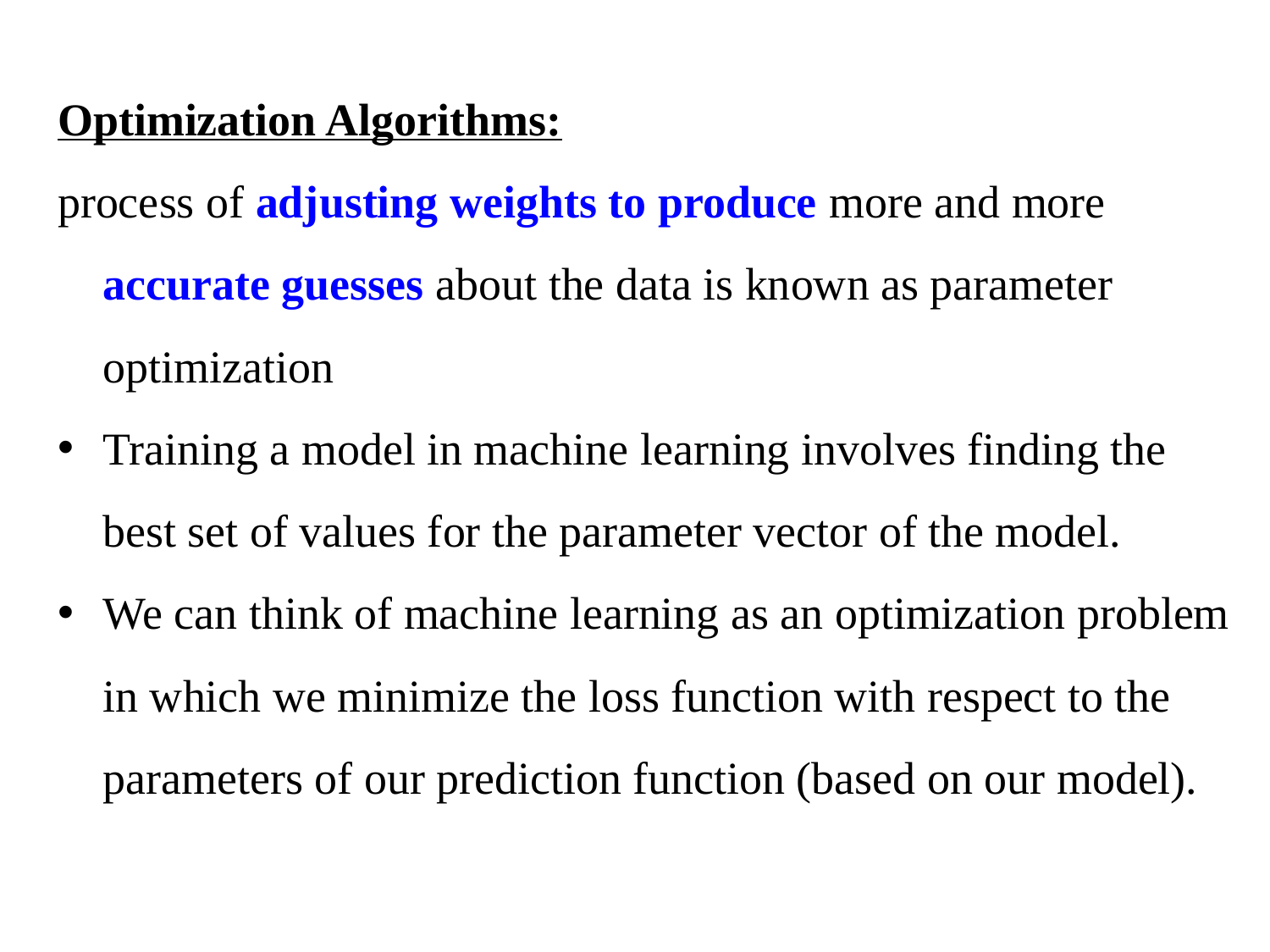

Optimization Algorithms:
process of adjusting weights to produce more and more accurate guesses about the data is known as parameter optimization
Training a model in machine learning involves finding the best set of values for the parameter vector of the model.
We can think of machine learning as an optimization problem in which we minimize the loss function with respect to the parameters of our prediction function (based on our model).